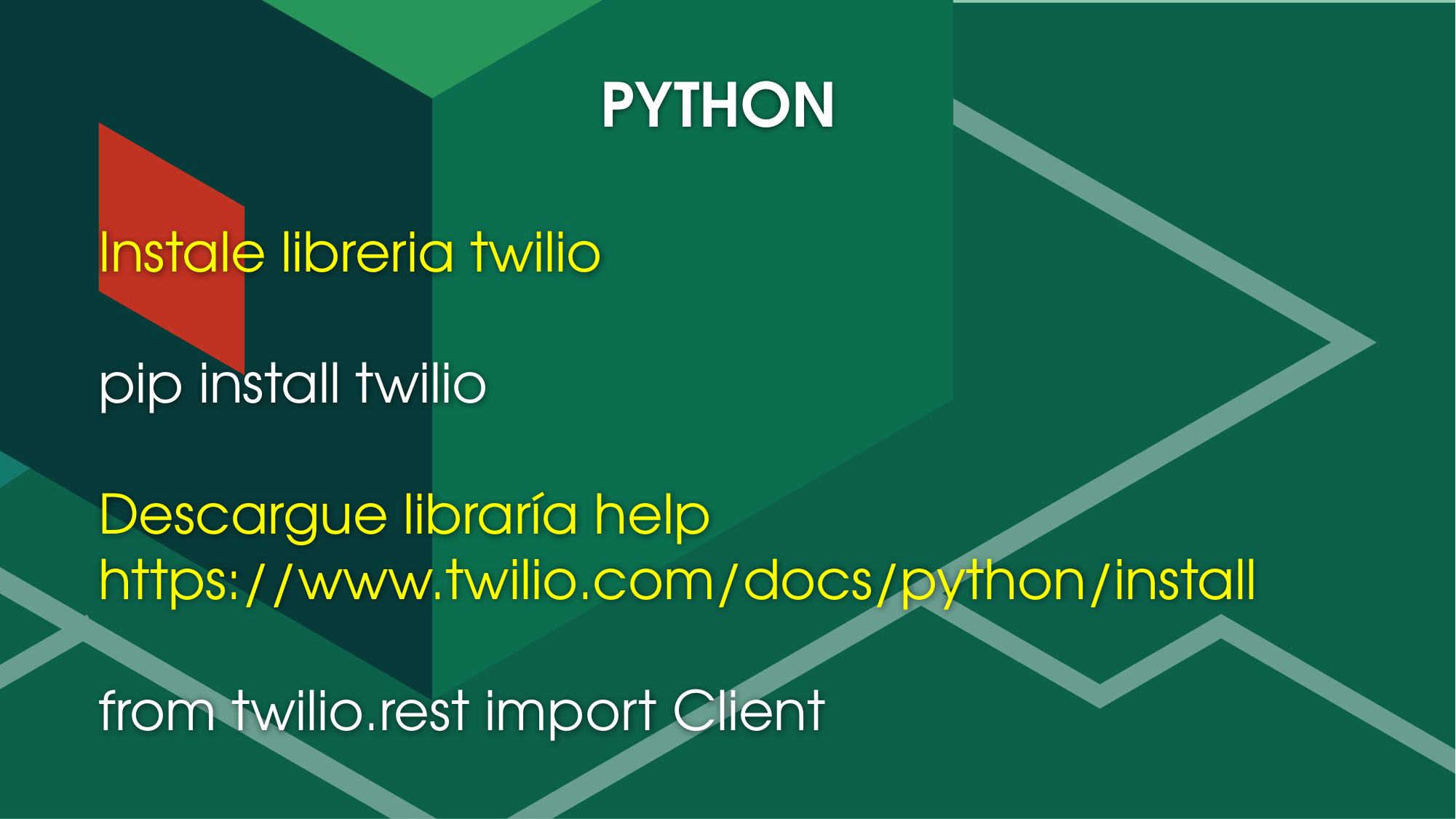

# PYTHON

Instale libreria twilio

pip install twilio

Descargue libraría help
https://www.twilio.com/docs/python/install

from twilio.rest import Client